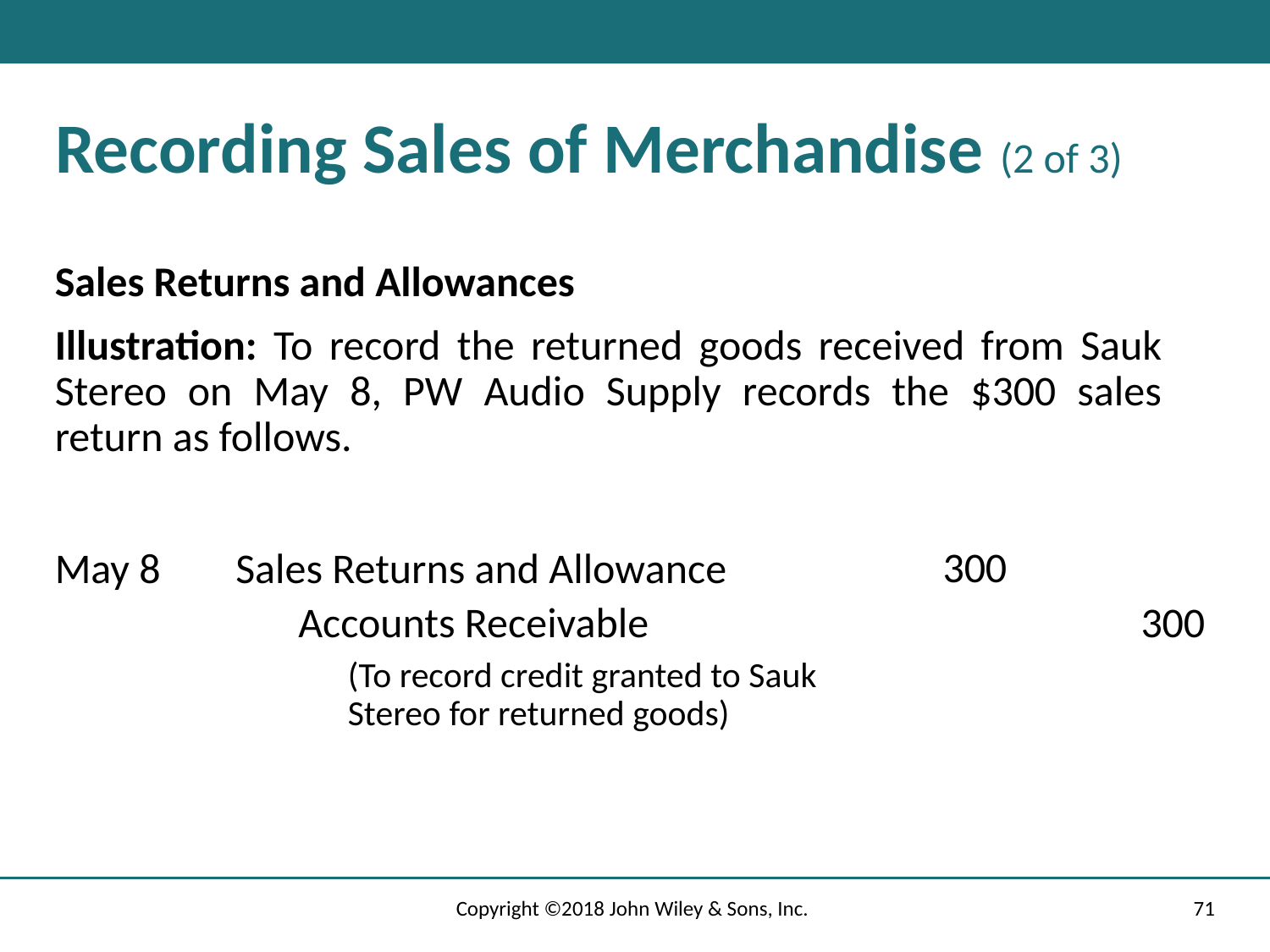

# Recording Sales of Merchandise (2 of 3)
Sales Returns and Allowances
Illustration: To record the returned goods received from Sauk Stereo on May 8, PW Audio Supply records the $300 sales return as follows.
300
May 8
Sales Returns and Allowance
300
Accounts Receivable
(To record credit granted to Sauk Stereo for returned goods)
Copyright ©2018 John Wiley & Sons, Inc.
71